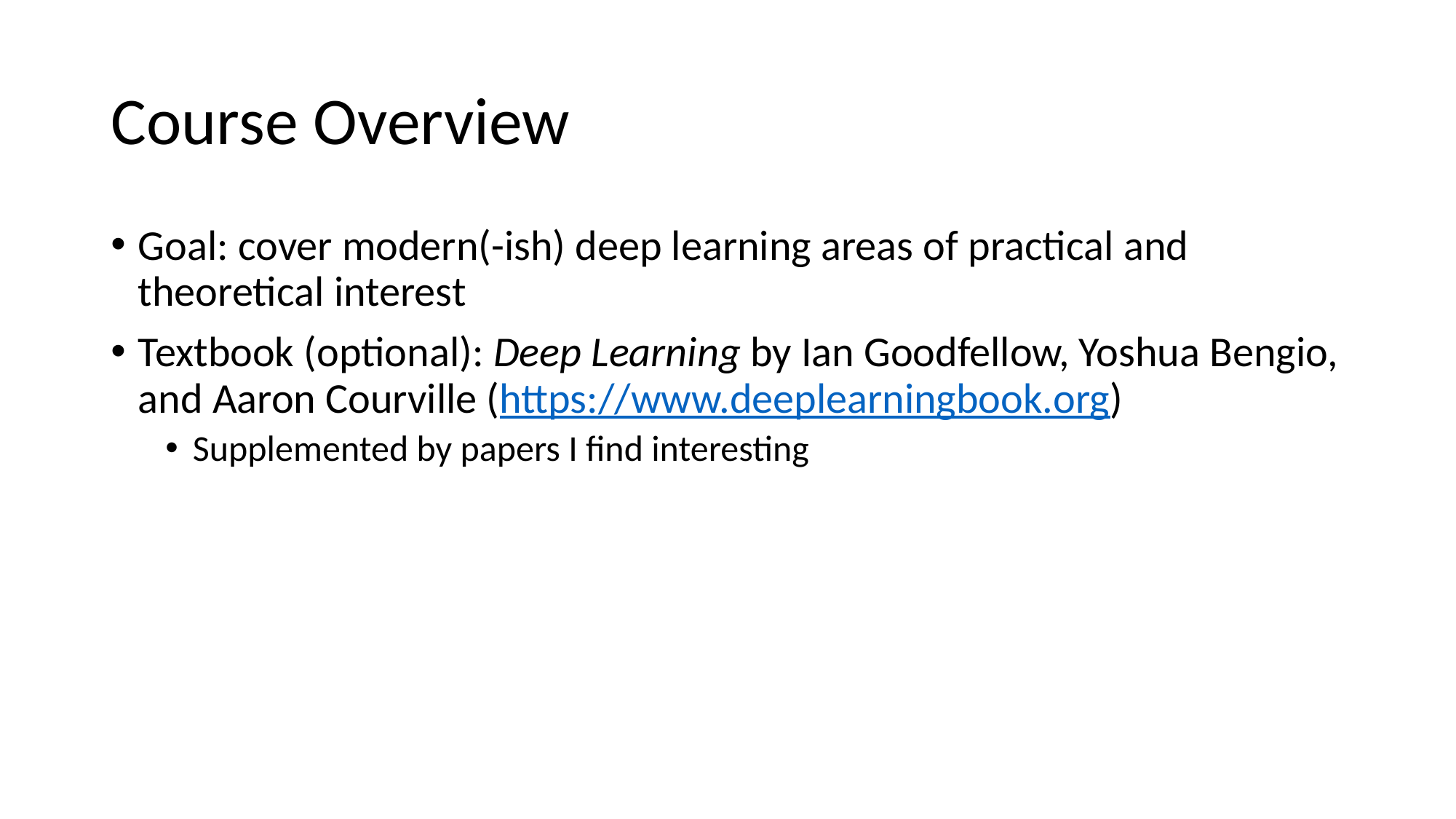

# Course Overview
Goal: cover modern(-ish) deep learning areas of practical and theoretical interest
Textbook (optional): Deep Learning by Ian Goodfellow, Yoshua Bengio, and Aaron Courville (https://www.deeplearningbook.org)
Supplemented by papers I find interesting